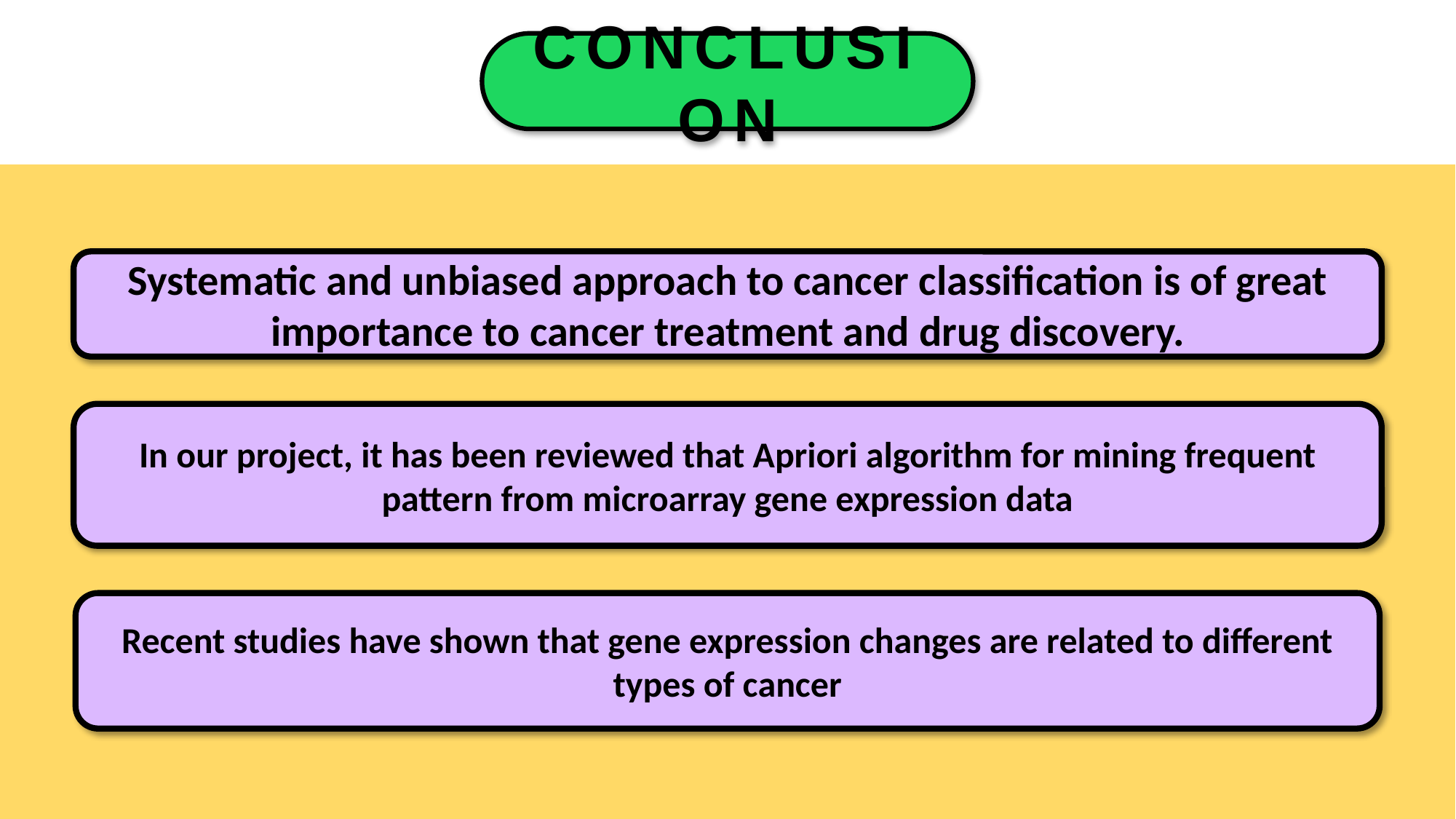

CONCLUSION

Systematic and unbiased approach to cancer classification is of great importance to cancer treatment and drug discovery.
In our project, it has been reviewed that Apriori algorithm for mining frequent pattern from microarray gene expression data
Recent studies have shown that gene expression changes are related to different types of cancer